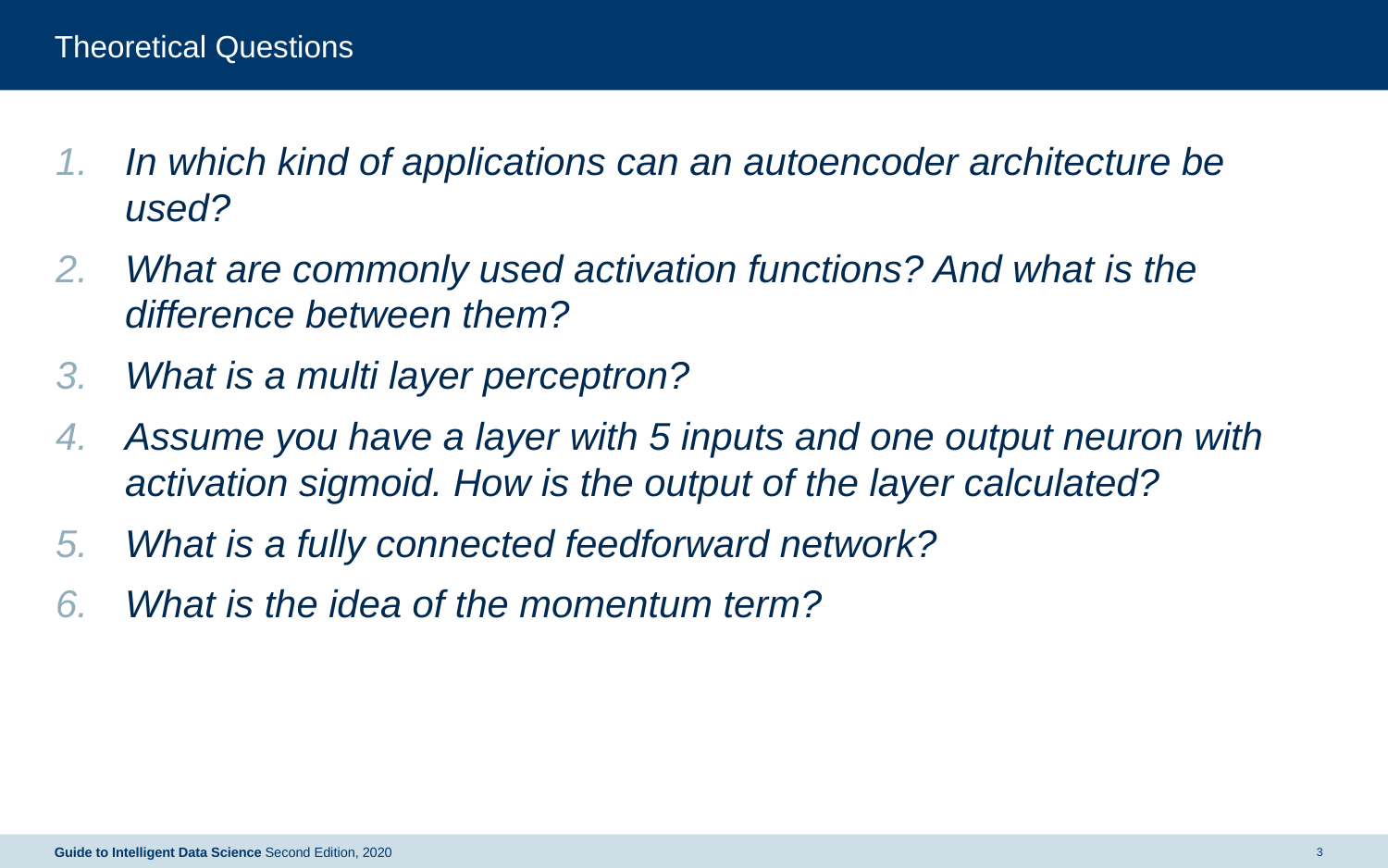

# Theoretical Questions
In which kind of applications can an autoencoder architecture be used?
What are commonly used activation functions? And what is the difference between them?
What is a multi layer perceptron?
Assume you have a layer with 5 inputs and one output neuron with activation sigmoid. How is the output of the layer calculated?
What is a fully connected feedforward network?
What is the idea of the momentum term?

Guide to Intelligent Data Science Second Edition, 2020
3